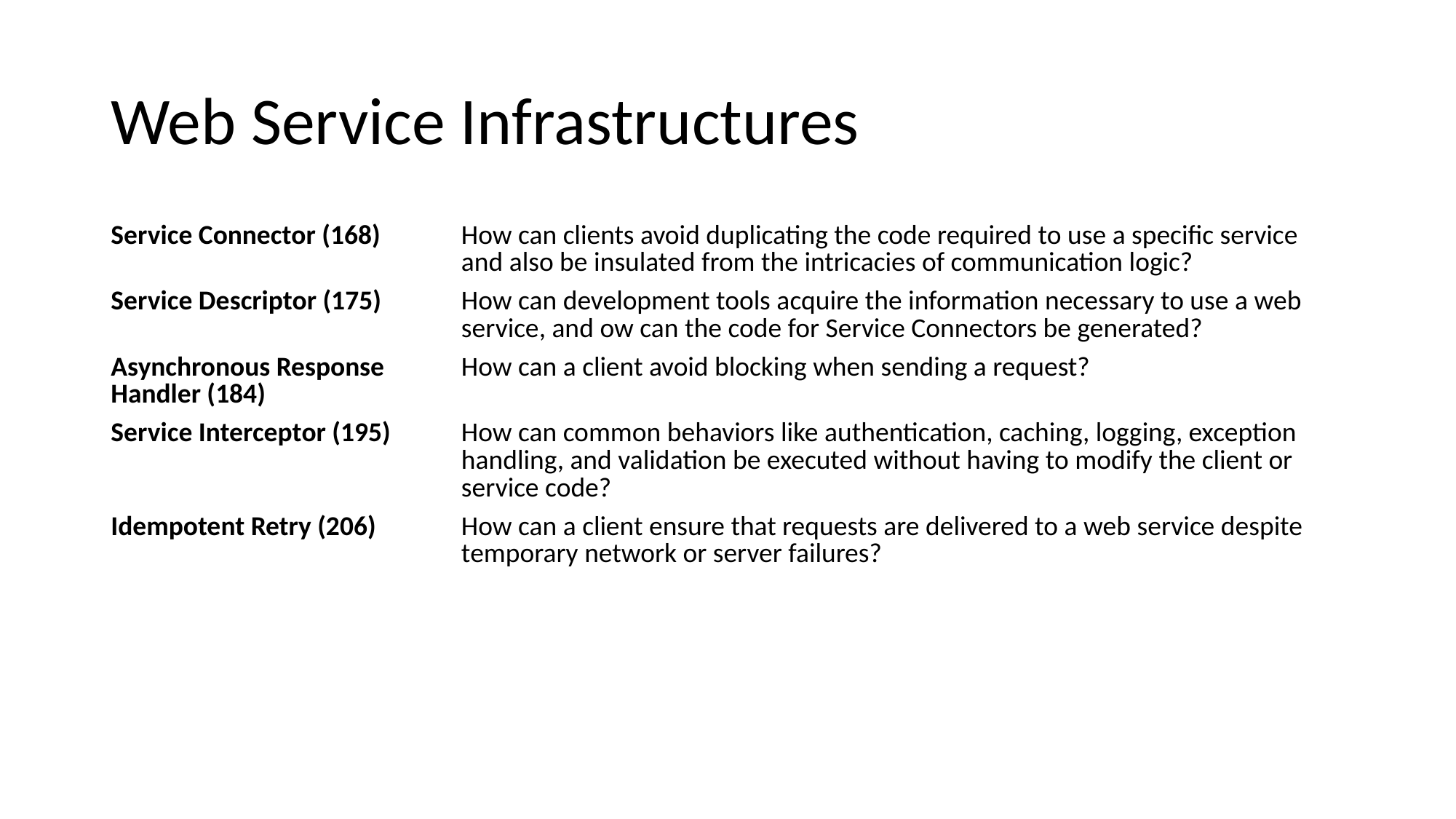

# Web Service Infrastructures
| Service Connector (168) | How can clients avoid duplicating the code required to use a specific service and also be insulated from the intricacies of communication logic? |
| --- | --- |
| Service Descriptor (175) | How can development tools acquire the information necessary to use a web service, and ow can the code for Service Connectors be generated? |
| Asynchronous Response Handler (184) | How can a client avoid blocking when sending a request? |
| Service Interceptor (195) | How can common behaviors like authentication, caching, logging, exception handling, and validation be executed without having to modify the client or service code? |
| Idempotent Retry (206) | How can a client ensure that requests are delivered to a web service despite temporary network or server failures? |